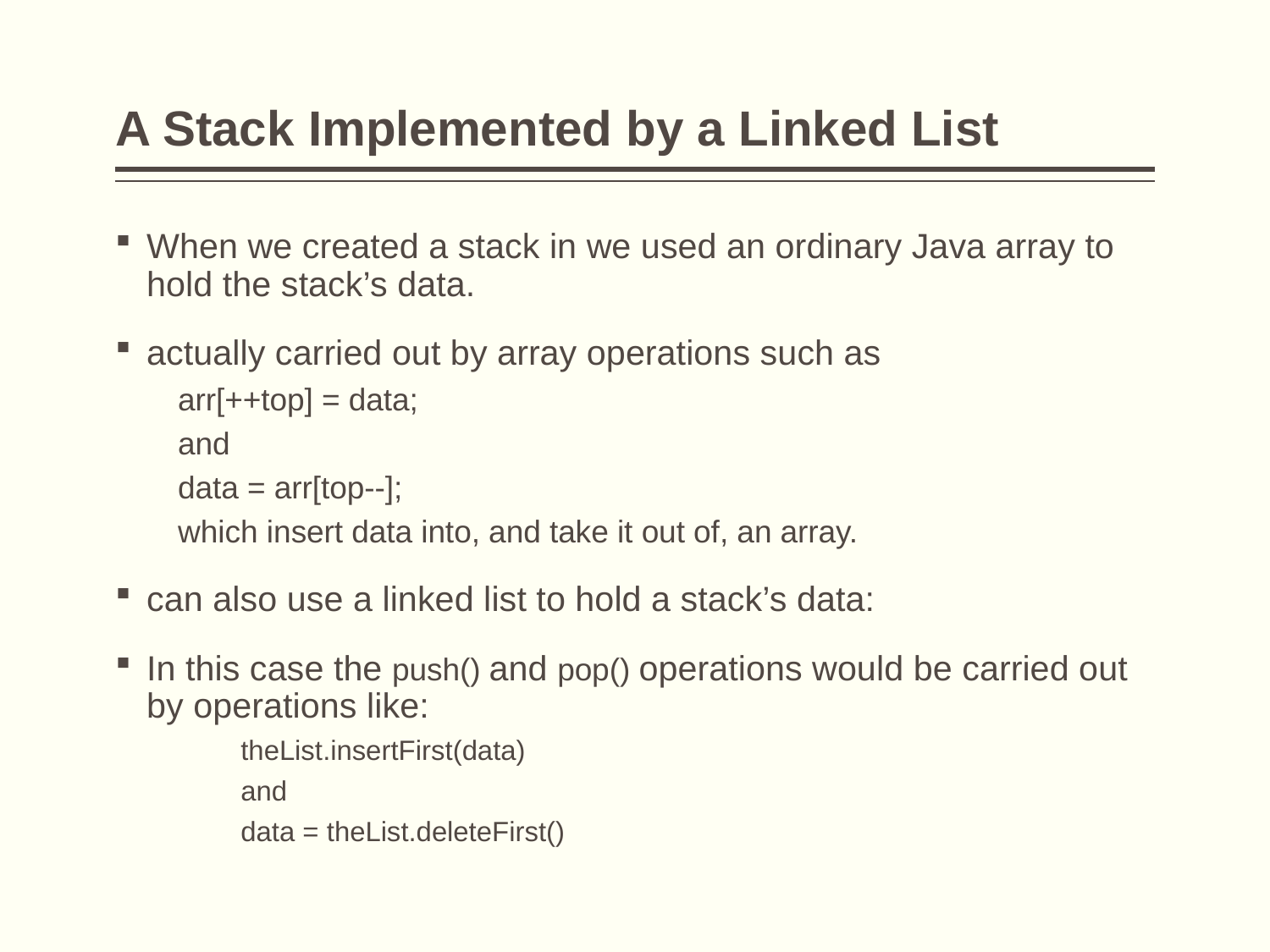

# A Stack Implemented by a Linked List
When we created a stack in we used an ordinary Java array to hold the stack’s data.
actually carried out by array operations such as
arr[++top] = data;
and
data = arr[top--];
which insert data into, and take it out of, an array.
can also use a linked list to hold a stack’s data:
In this case the push() and pop() operations would be carried out by operations like:
theList.insertFirst(data)
and
data = theList.deleteFirst()